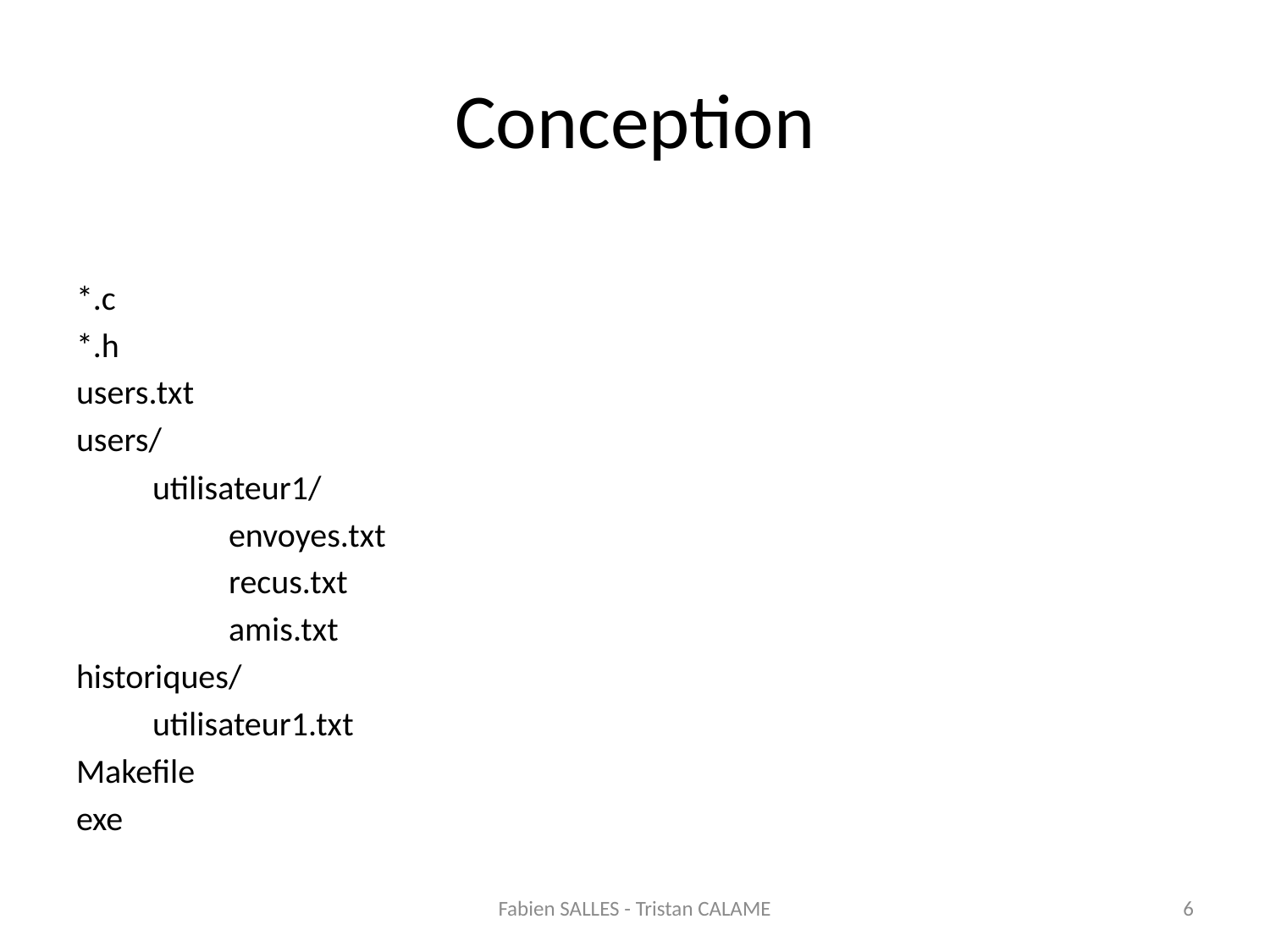

# Conception

*.c
*.h
users.txt
users/
	utilisateur1/
		envoyes.txt
		recus.txt
		amis.txt
historiques/
	utilisateur1.txt
Makefile
exe
Fabien SALLES - Tristan CALAME
6